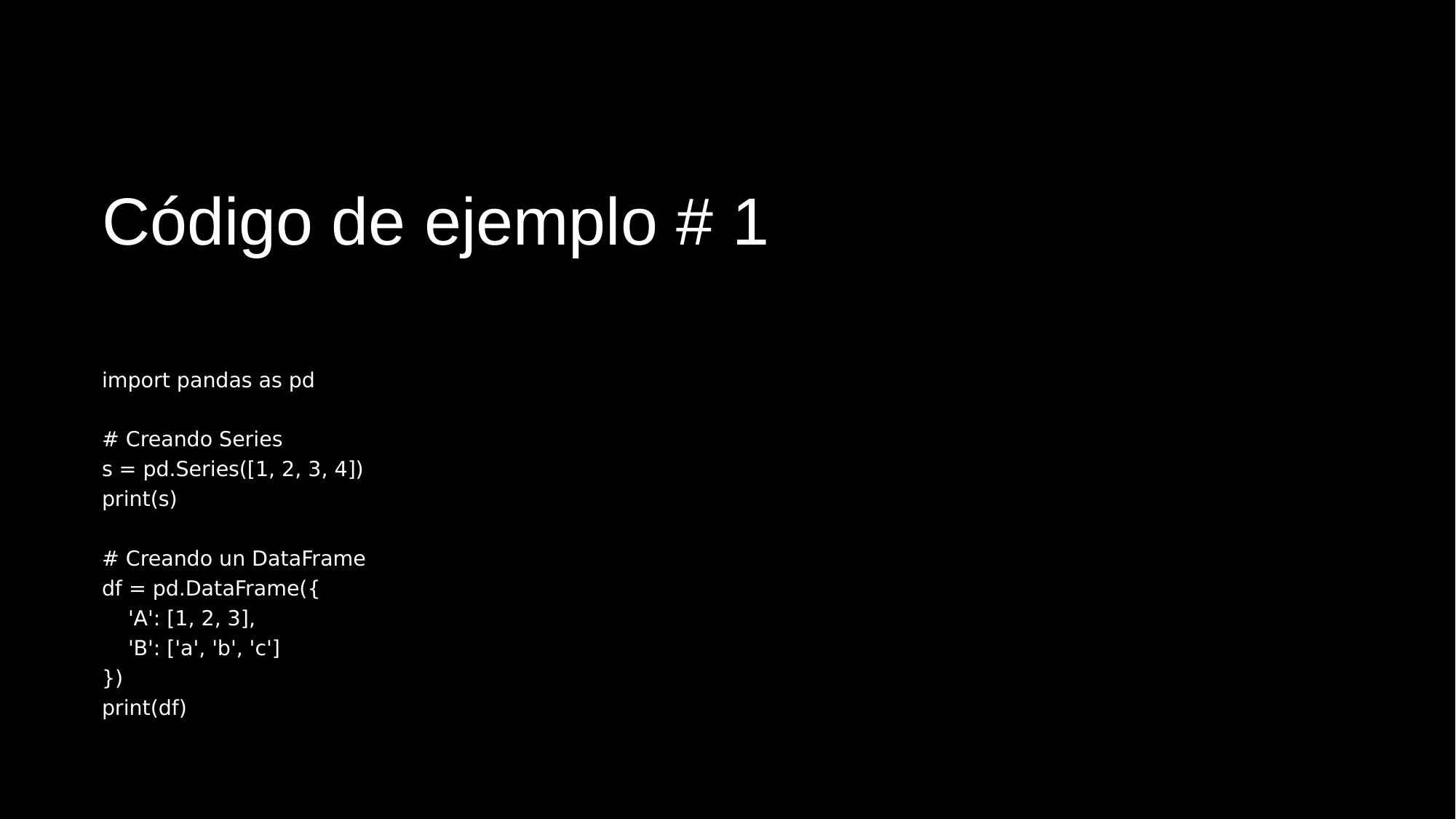

# Código de ejemplo # 1
import pandas as pd

# Creando Series
s = pd.Series([1, 2, 3, 4])
print(s)

# Creando un DataFrame
df = pd.DataFrame({
    'A': [1, 2, 3],
    'B': ['a', 'b', 'c']
})
print(df)